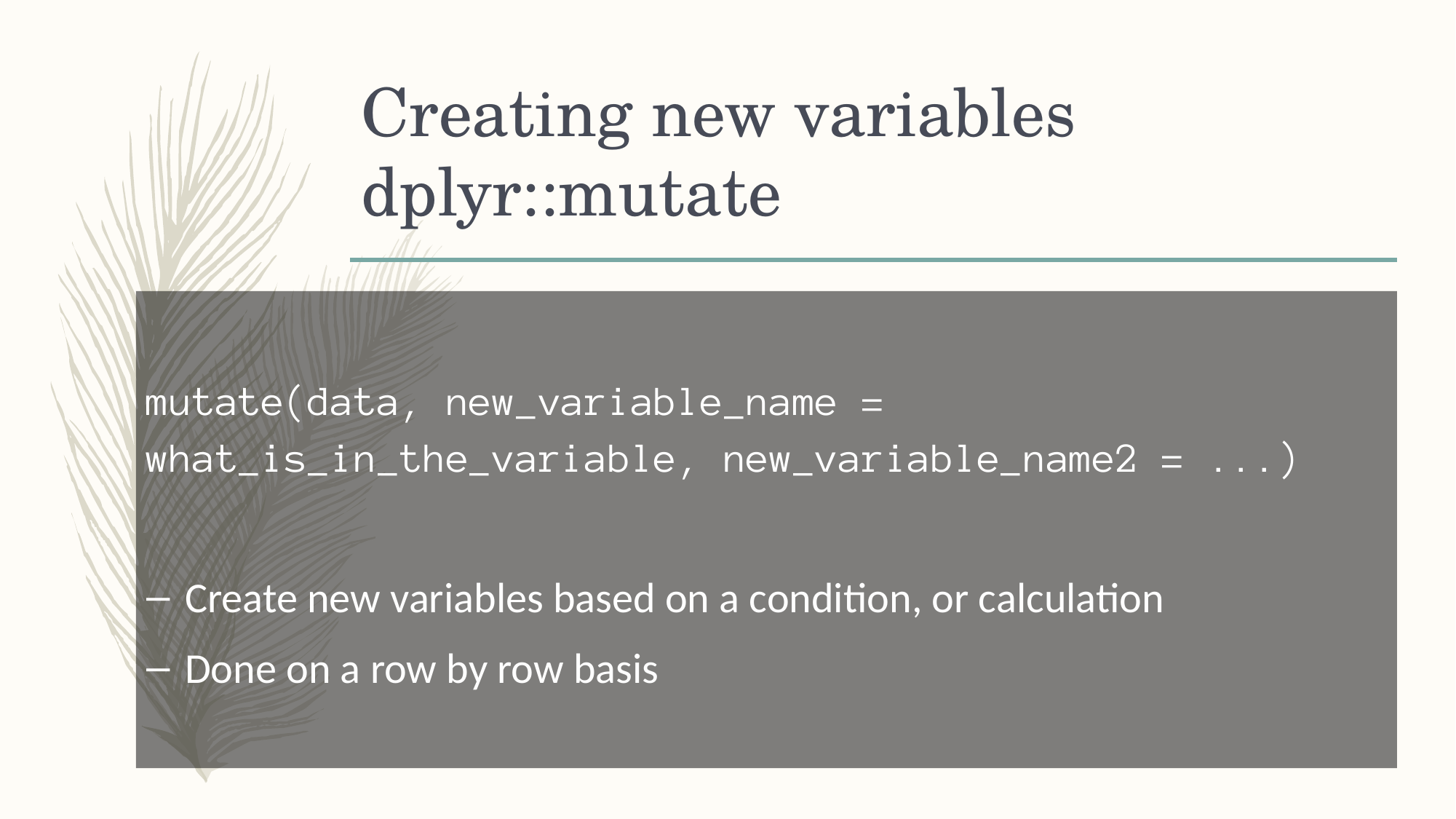

# Creating new variables dplyr::mutate
mutate(data, new_variable_name = what_is_in_the_variable, new_variable_name2 = ...)

Create new variables based on a condition, or calculation
Done on a row by row basis